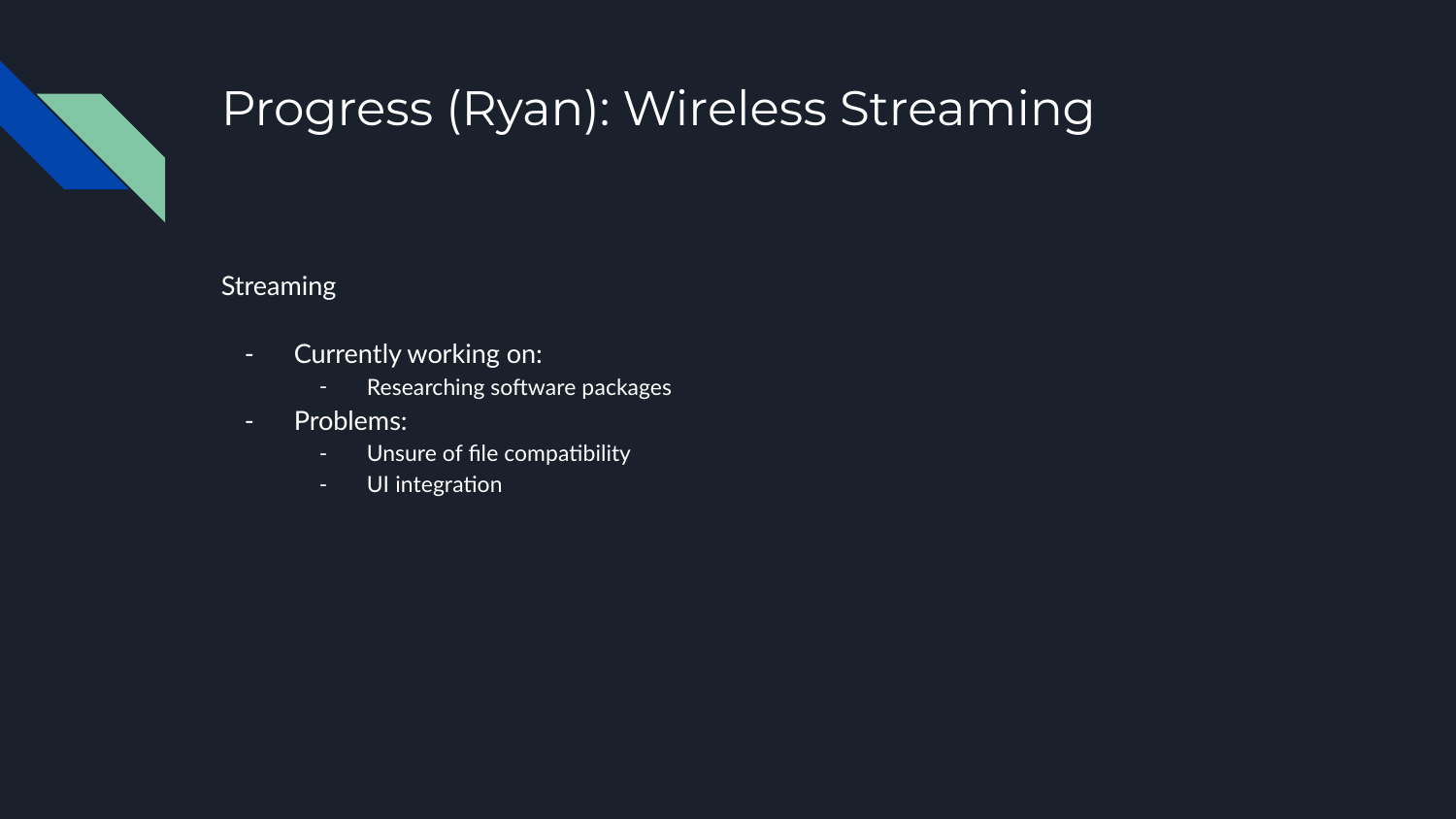

# Progress (Ryan): Wireless Streaming
Streaming
Currently working on:
Researching software packages
Problems:
Unsure of file compatibility
UI integration